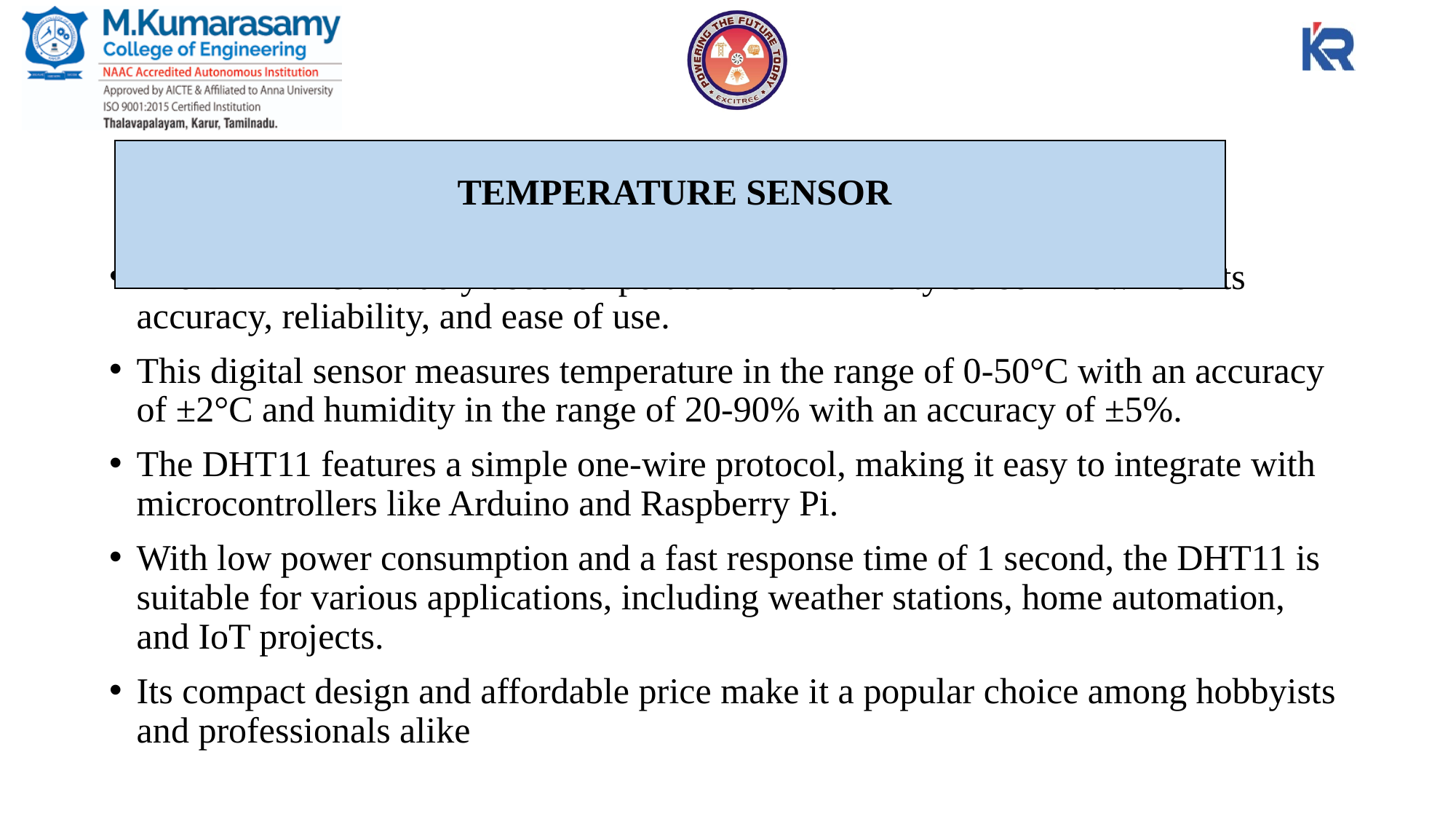

# TEMPERATURE SENSOR
The DHT11 is a widely used temperature and humidity sensor known for its accuracy, reliability, and ease of use.
This digital sensor measures temperature in the range of 0-50°C with an accuracy of ±2°C and humidity in the range of 20-90% with an accuracy of ±5%.
The DHT11 features a simple one-wire protocol, making it easy to integrate with microcontrollers like Arduino and Raspberry Pi.
With low power consumption and a fast response time of 1 second, the DHT11 is suitable for various applications, including weather stations, home automation, and IoT projects.
Its compact design and affordable price make it a popular choice among hobbyists and professionals alike